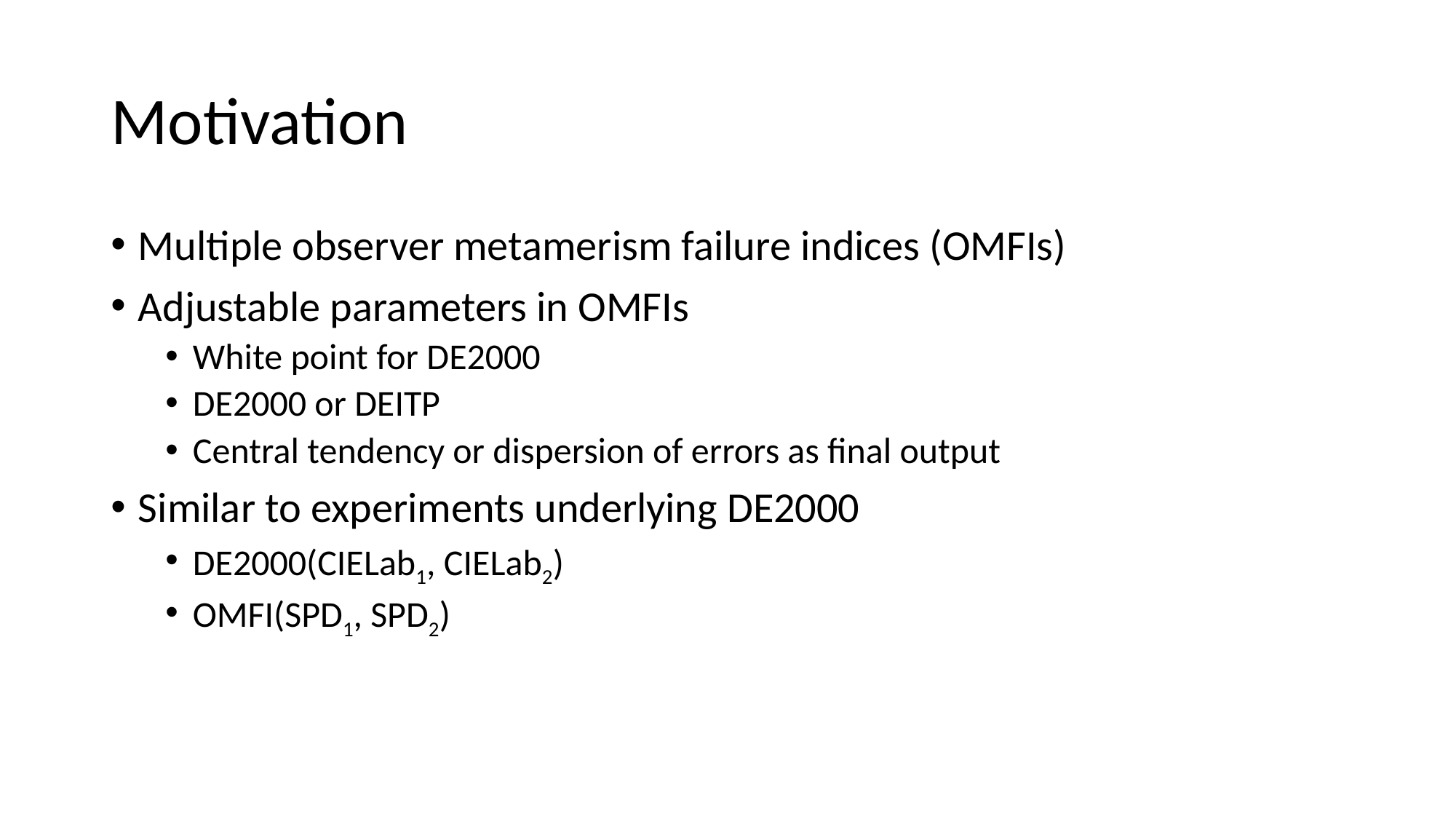

# Motivation
Multiple observer metamerism failure indices (OMFIs)
Adjustable parameters in OMFIs
White point for DE2000
DE2000 or DEITP
Central tendency or dispersion of errors as final output
Similar to experiments underlying DE2000
DE2000(CIELab1, CIELab2)
OMFI(SPD1, SPD2)